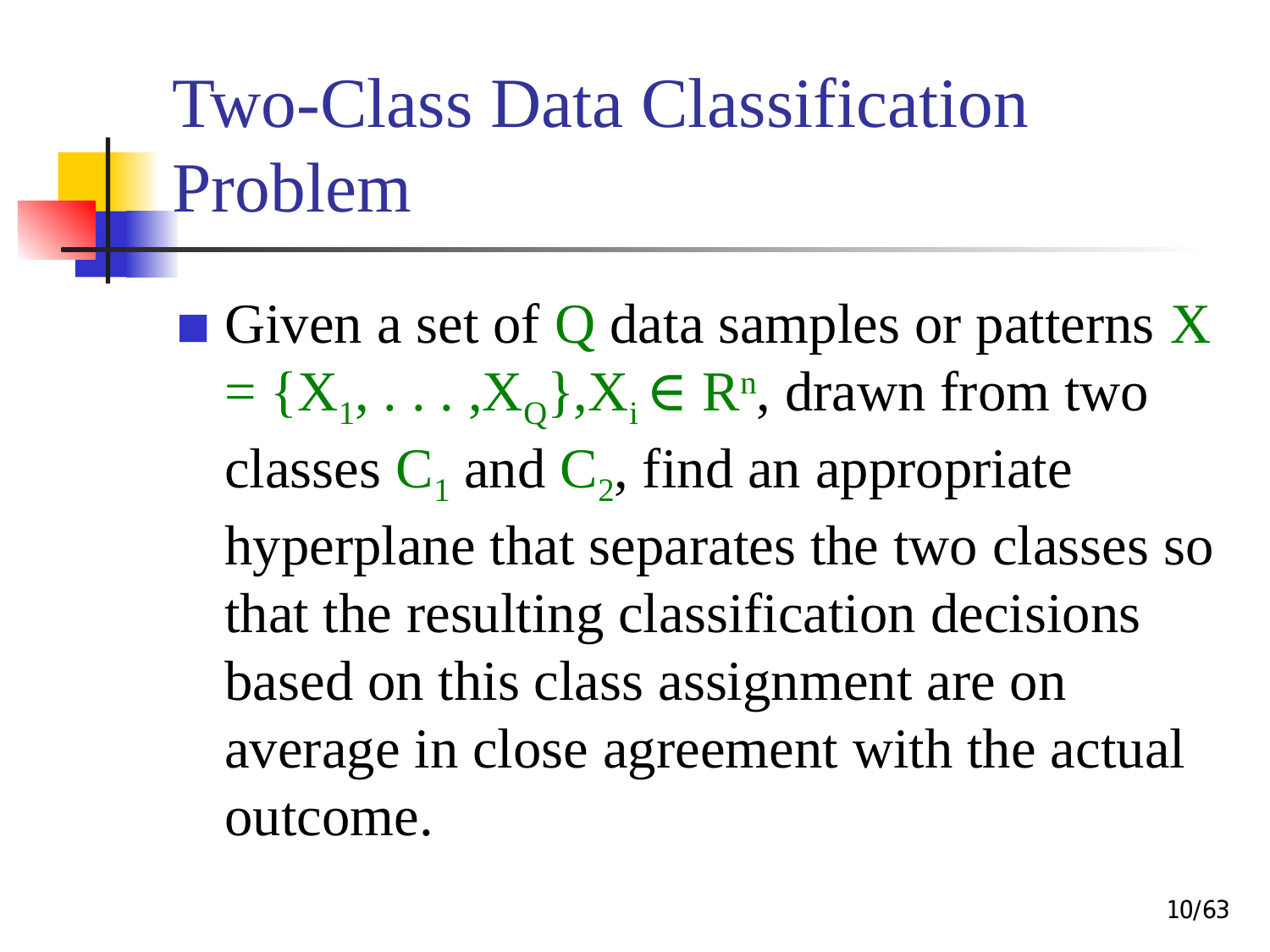

# Two-Class Data Classification Problem
Given a set of Q data samples or patterns X = {X1, . . . ,XQ},Xi ∈ Rn, drawn from two classes C1 and C2, find an appropriate hyperplane that separates the two classes so that the resulting classification decisions based on this class assignment are on average in close agreement with the actual outcome.
10/63